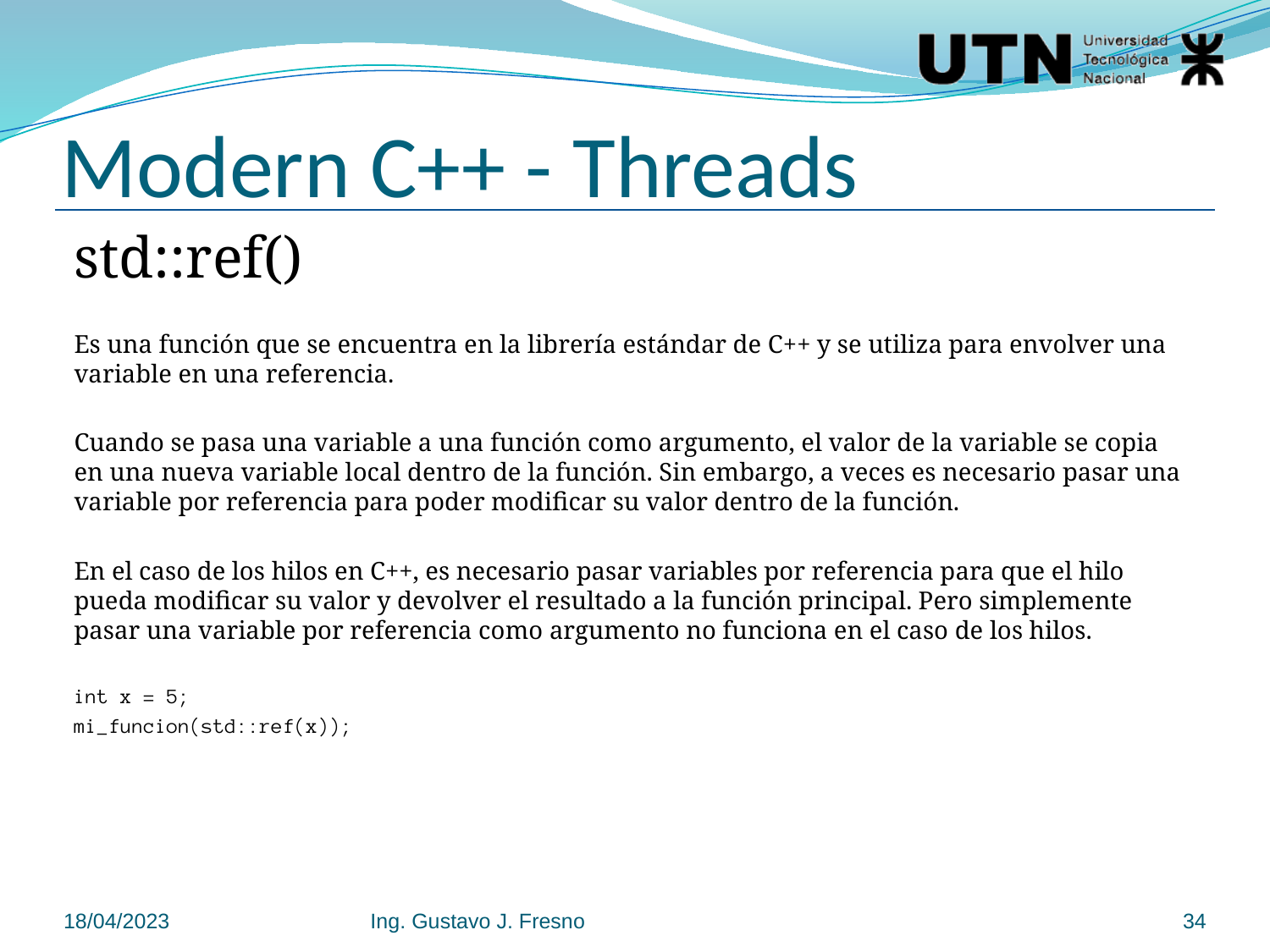

# Modern C++ - Threads
std::ref()

Es una función que se encuentra en la librería estándar de C++ y se utiliza para envolver una variable en una referencia.

Cuando se pasa una variable a una función como argumento, el valor de la variable se copia en una nueva variable local dentro de la función. Sin embargo, a veces es necesario pasar una variable por referencia para poder modificar su valor dentro de la función.

En el caso de los hilos en C++, es necesario pasar variables por referencia para que el hilo pueda modificar su valor y devolver el resultado a la función principal. Pero simplemente pasar una variable por referencia como argumento no funciona en el caso de los hilos.

int x = 5;
mi_funcion(std::ref(x));

18/04/2023
Ing. Gustavo J. Fresno
34